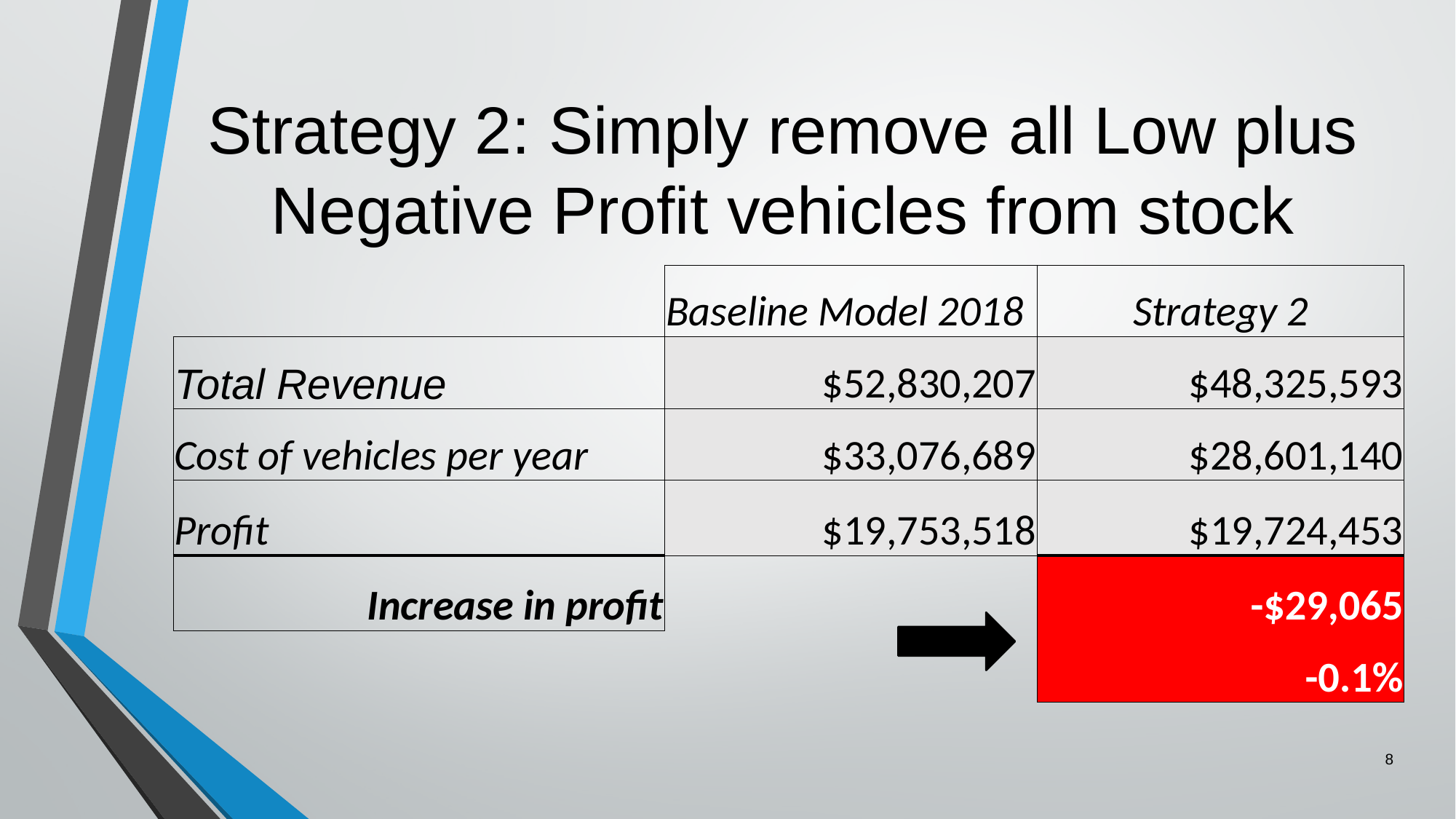

Strategy 2: Simply remove all Low plus Negative Profit vehicles from stock
|  | Baseline Model 2018 | Strategy 2 |
| --- | --- | --- |
| Total Revenue | $52,830,207 | $48,325,593 |
| Cost of vehicles per year | $33,076,689 | $28,601,140 |
| Profit | $19,753,518 | $19,724,453 |
| Increase in profit |  | -$29,065 |
|  |  | -0.1% |

8